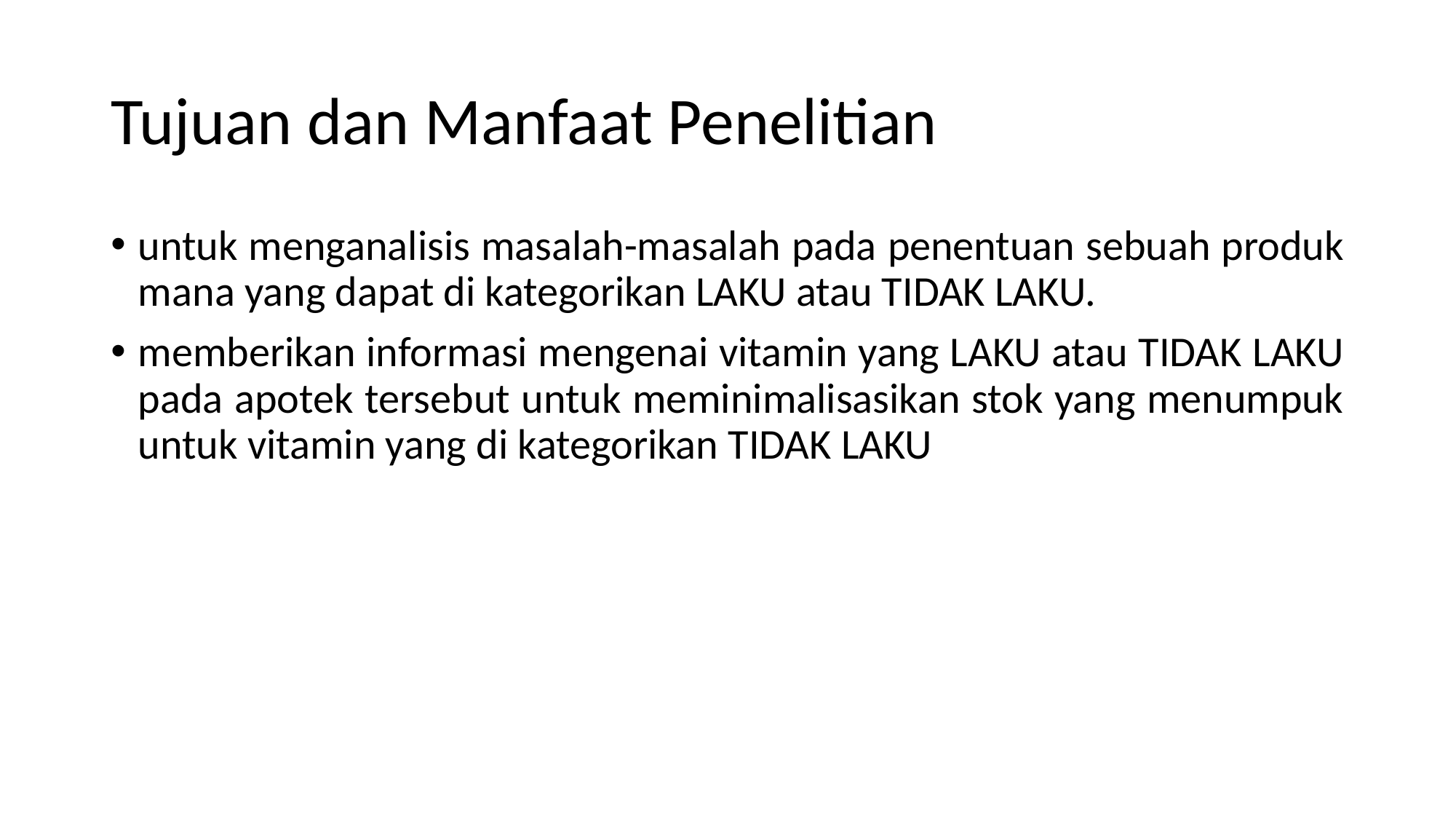

# Tujuan dan Manfaat Penelitian
untuk menganalisis masalah-masalah pada penentuan sebuah produk mana yang dapat di kategorikan LAKU atau TIDAK LAKU.
memberikan informasi mengenai vitamin yang LAKU atau TIDAK LAKU pada apotek tersebut untuk meminimalisasikan stok yang menumpuk untuk vitamin yang di kategorikan TIDAK LAKU